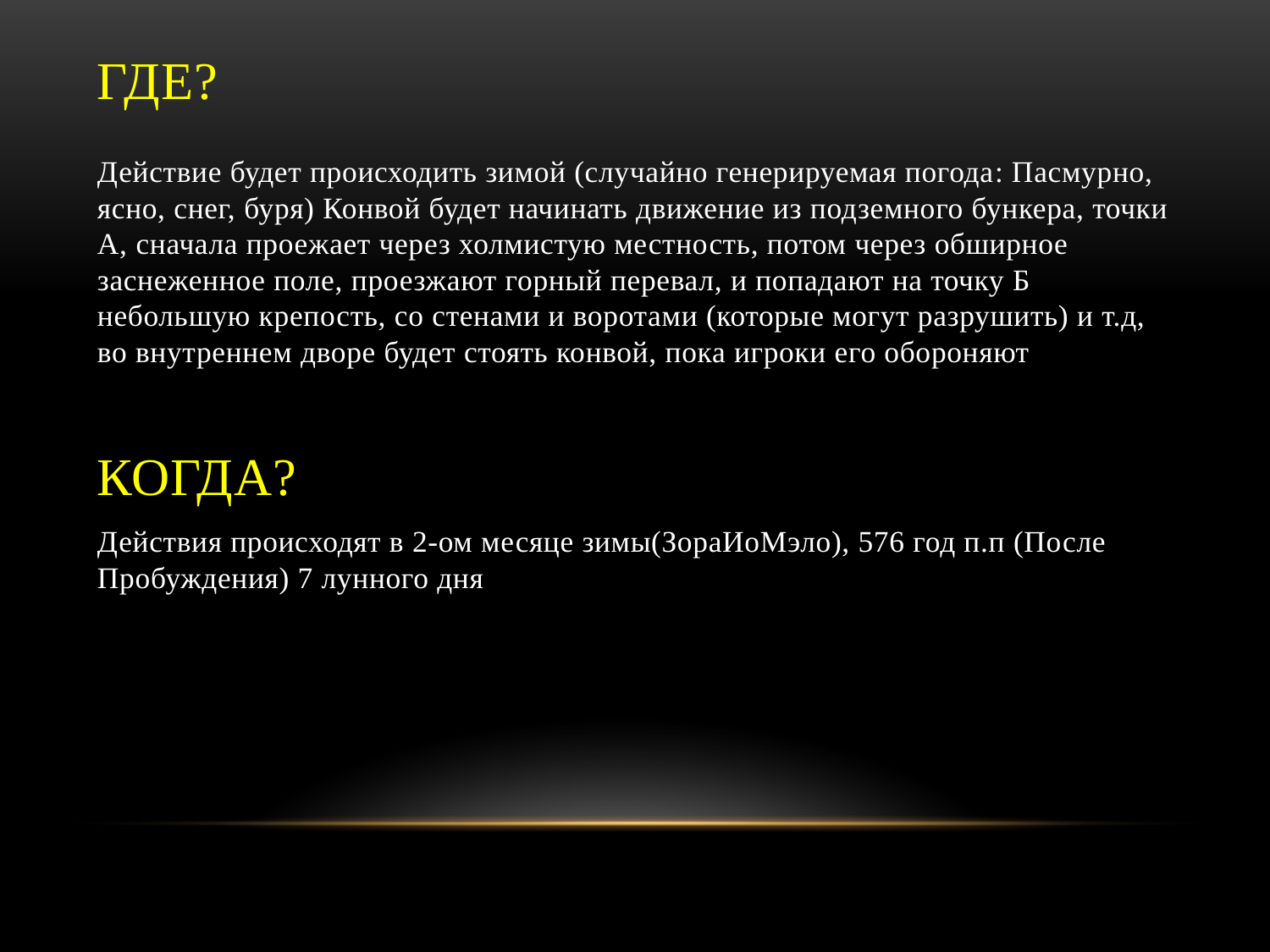

# ГДЕ?
Действие будет происходить зимой (случайно генерируемая погода: Пасмурно, ясно, снег, буря) Конвой будет начинать движение из подземного бункера, точки А, сначала проежает через холмистую местность, потом через обширное заснеженное поле, проезжают горный перевал, и попадают на точку Б небольшую крепость, со стенами и воротами (которые могут разрушить) и т.д, во внутреннем дворе будет стоять конвой, пока игроки его обороняют

КОГДА?
Действия происходят в 2-ом месяце зимы(ЗораИоМэло), 576 год п.п (После Пробуждения) 7 лунного дня